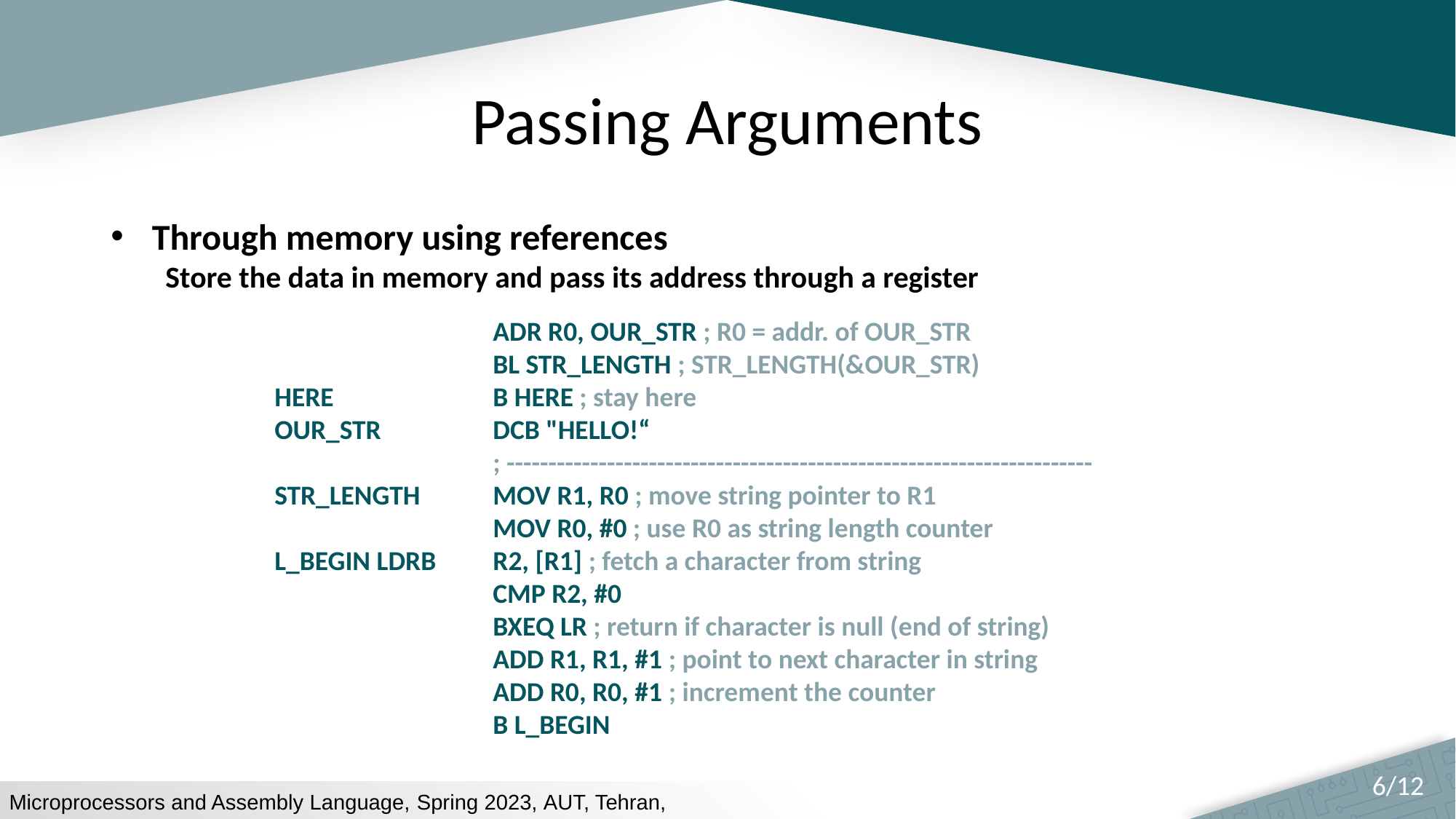

# Passing Arguments
Through memory using references
Store the data in memory and pass its address through a register

		ADR R0, OUR_STR ; R0 = addr. of OUR_STR
		BL STR_LENGTH ; STR_LENGTH(&OUR_STR)
HERE		B HERE ; stay here
OUR_STR		DCB "HELLO!“
		; ----------------------------------------------------------------------
STR_LENGTH 	MOV R1, R0 ; move string pointer to R1
		MOV R0, #0 ; use R0 as string length counter
L_BEGIN LDRB 	R2, [R1] ; fetch a character from string
		CMP R2, #0
		BXEQ LR ; return if character is null (end of string)
		ADD R1, R1, #1 ; point to next character in string
		ADD R0, R0, #1 ; increment the counter
		B L_BEGIN
6/12